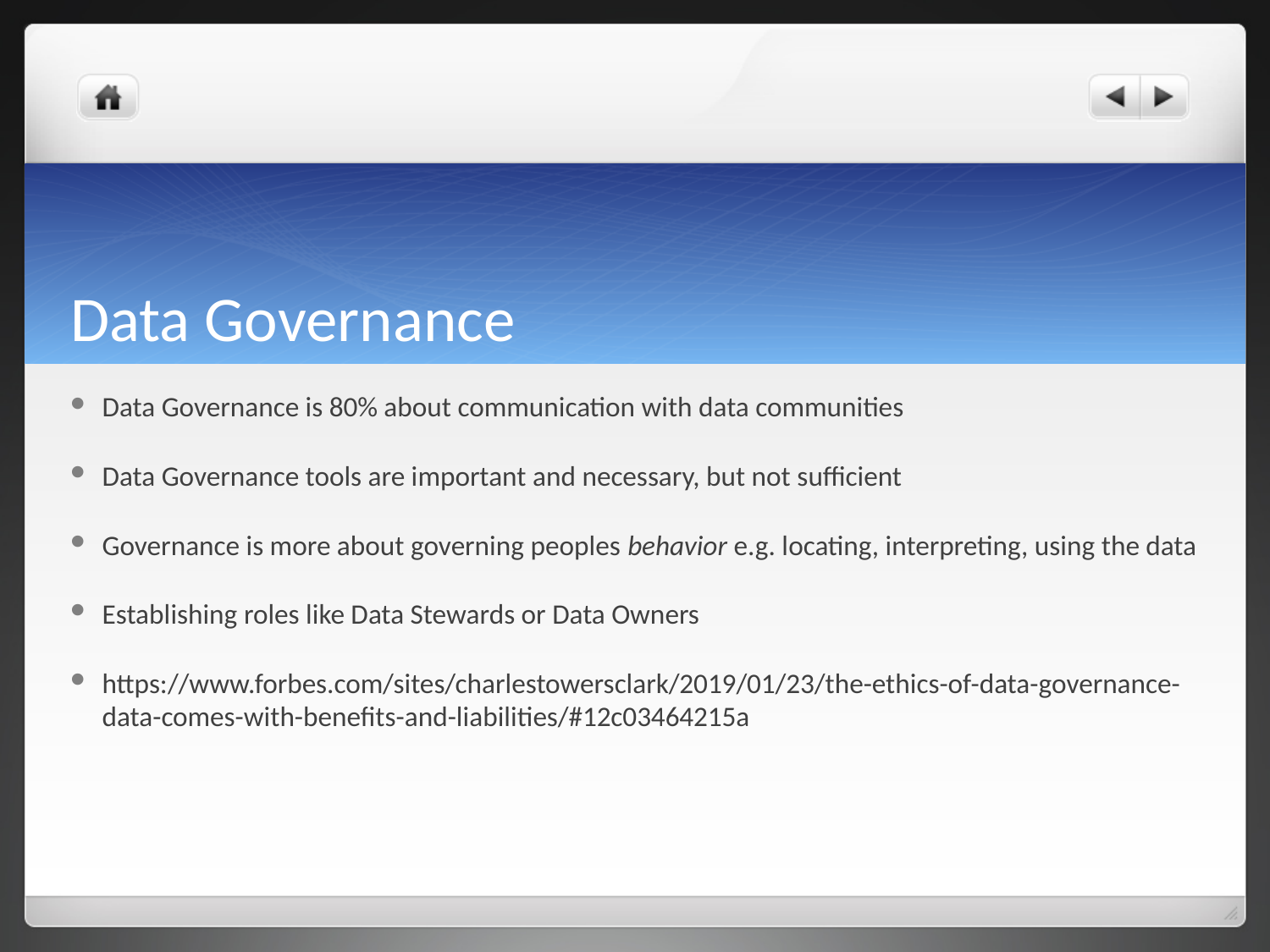

# Data Governance
Data Governance is 80% about communication with data communities
Data Governance tools are important and necessary, but not sufficient
Governance is more about governing peoples behavior e.g. locating, interpreting, using the data
Establishing roles like Data Stewards or Data Owners
https://www.forbes.com/sites/charlestowersclark/2019/01/23/the-ethics-of-data-governance-data-comes-with-benefits-and-liabilities/#12c03464215a